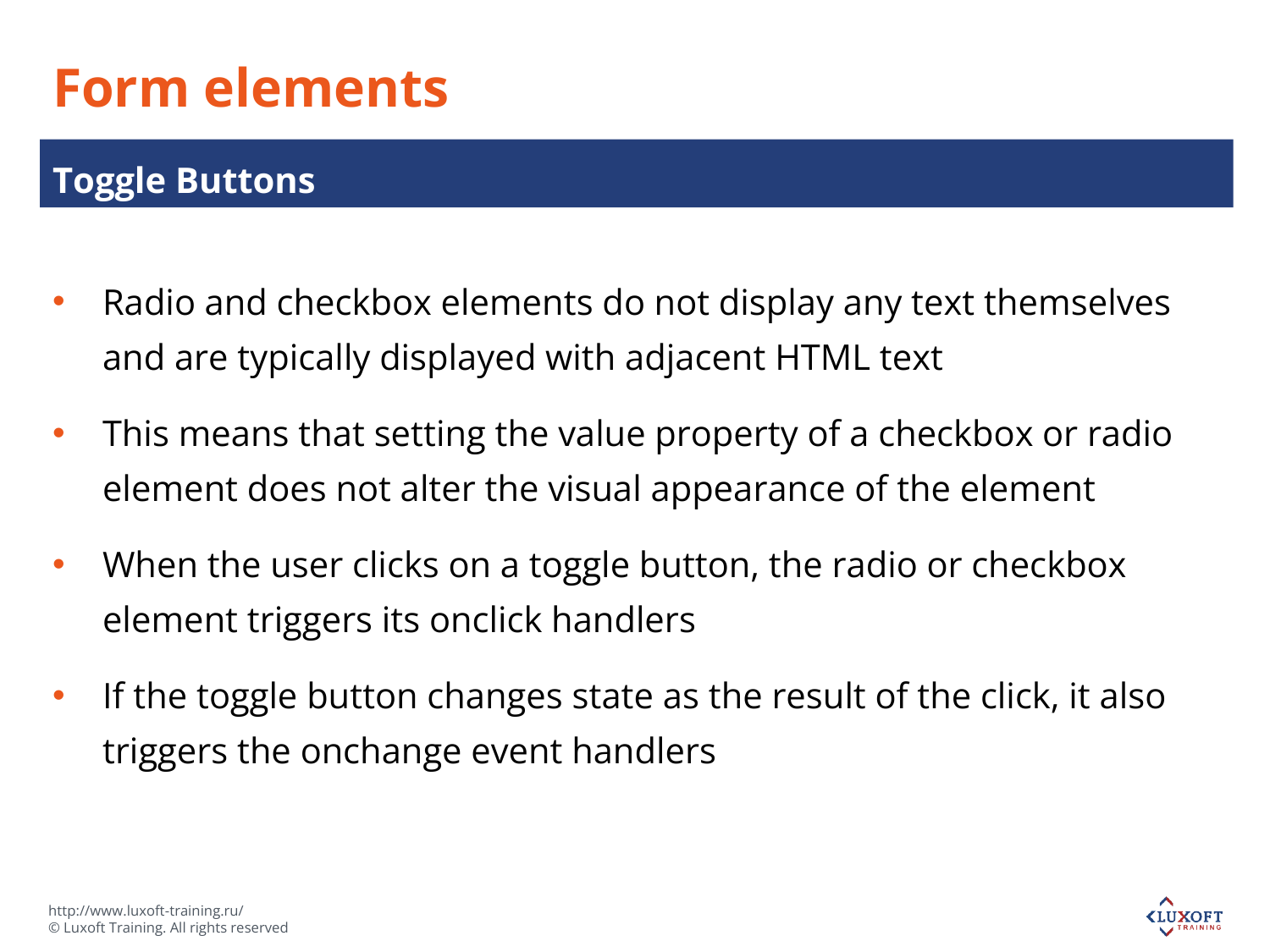

# Form elements
Toggle Buttons
Radio and checkbox elements do not display any text themselves and are typically displayed with adjacent HTML text
This means that setting the value property of a checkbox or radio element does not alter the visual appearance of the element
When the user clicks on a toggle button, the radio or checkbox element triggers its onclick handlers
If the toggle button changes state as the result of the click, it also triggers the onchange event handlers